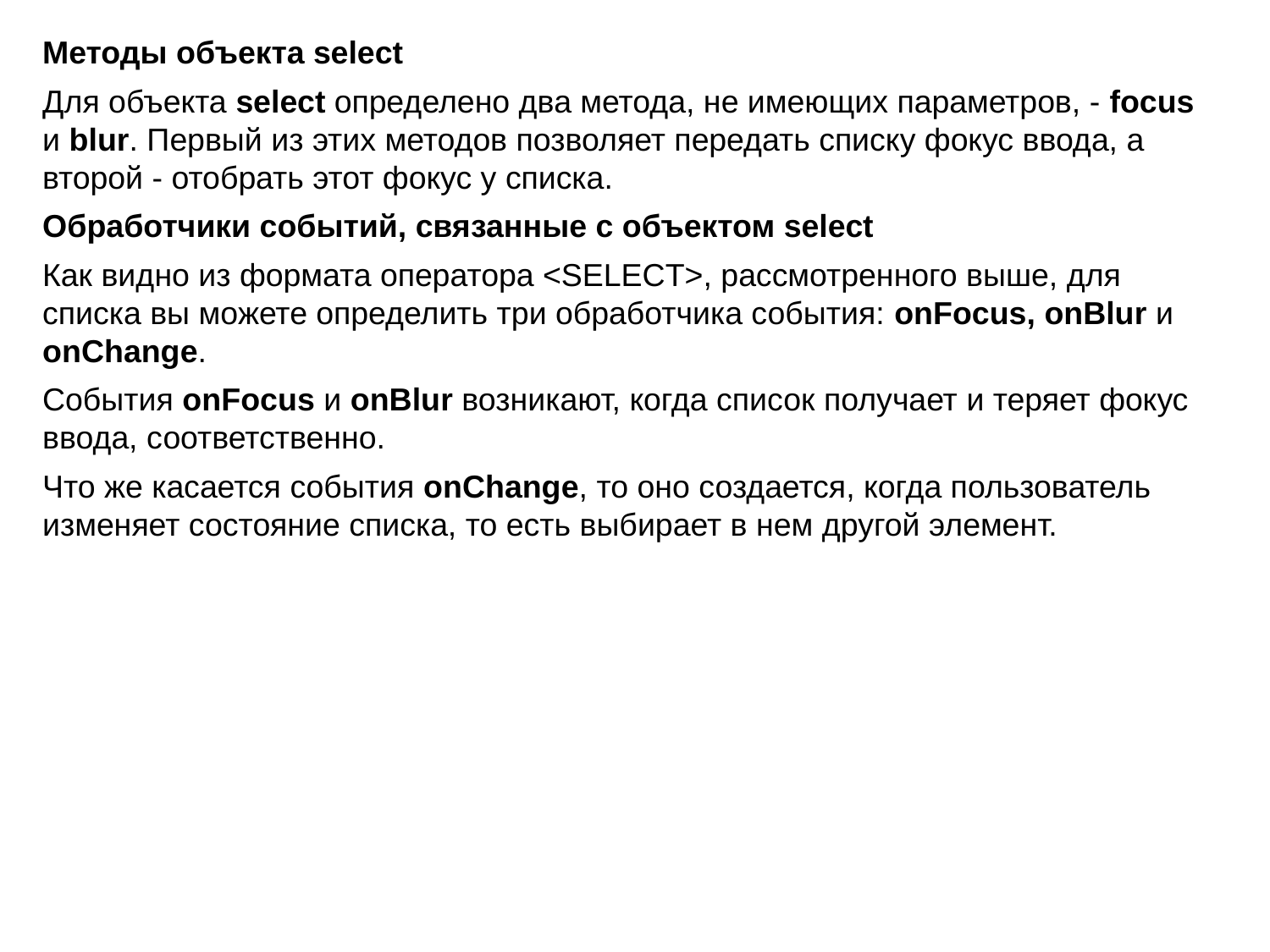

Методы объекта select
Для объекта select определено два метода, не имеющих параметров, - focus и blur. Первый из этих методов позволяет передать списку фокус ввода, а второй - отобрать этот фокус у списка.
Обработчики событий, связанные с объектом select
Как видно из формата оператора <SELECT>, рассмотренного выше, для списка вы можете определить три обработчика события: onFocus, onBlur и onChange.
События onFocus и onBlur возникают, когда список получает и теряет фокус ввода, соответственно.
Что же касается события onChange, то оно создается, когда пользователь изменяет состояние списка, то есть выбирает в нем другой элемент.